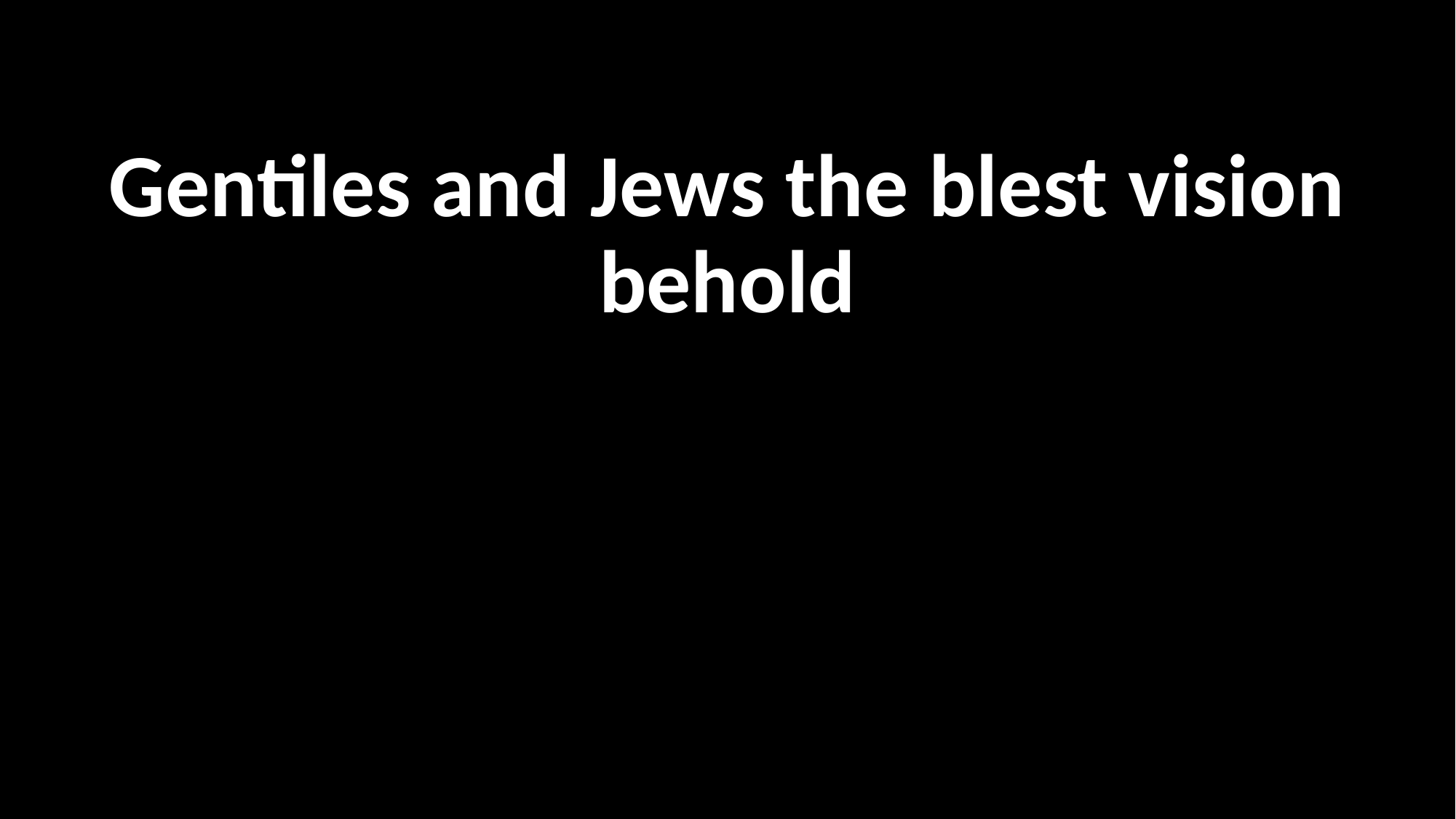

Gentiles and Jews the blest vision behold